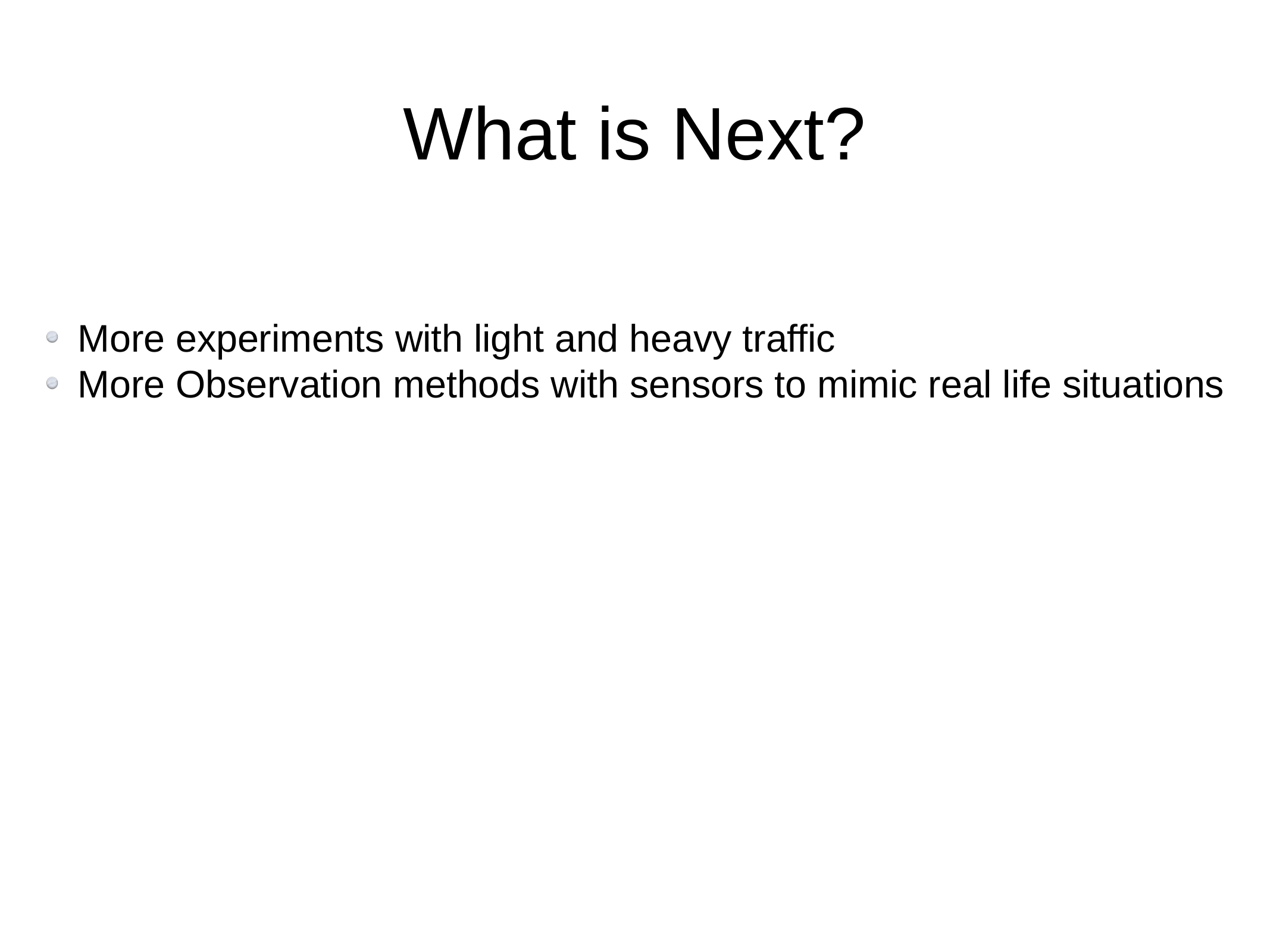

# What is Next?
More experiments with light and heavy traffic
More Observation methods with sensors to mimic real life situations